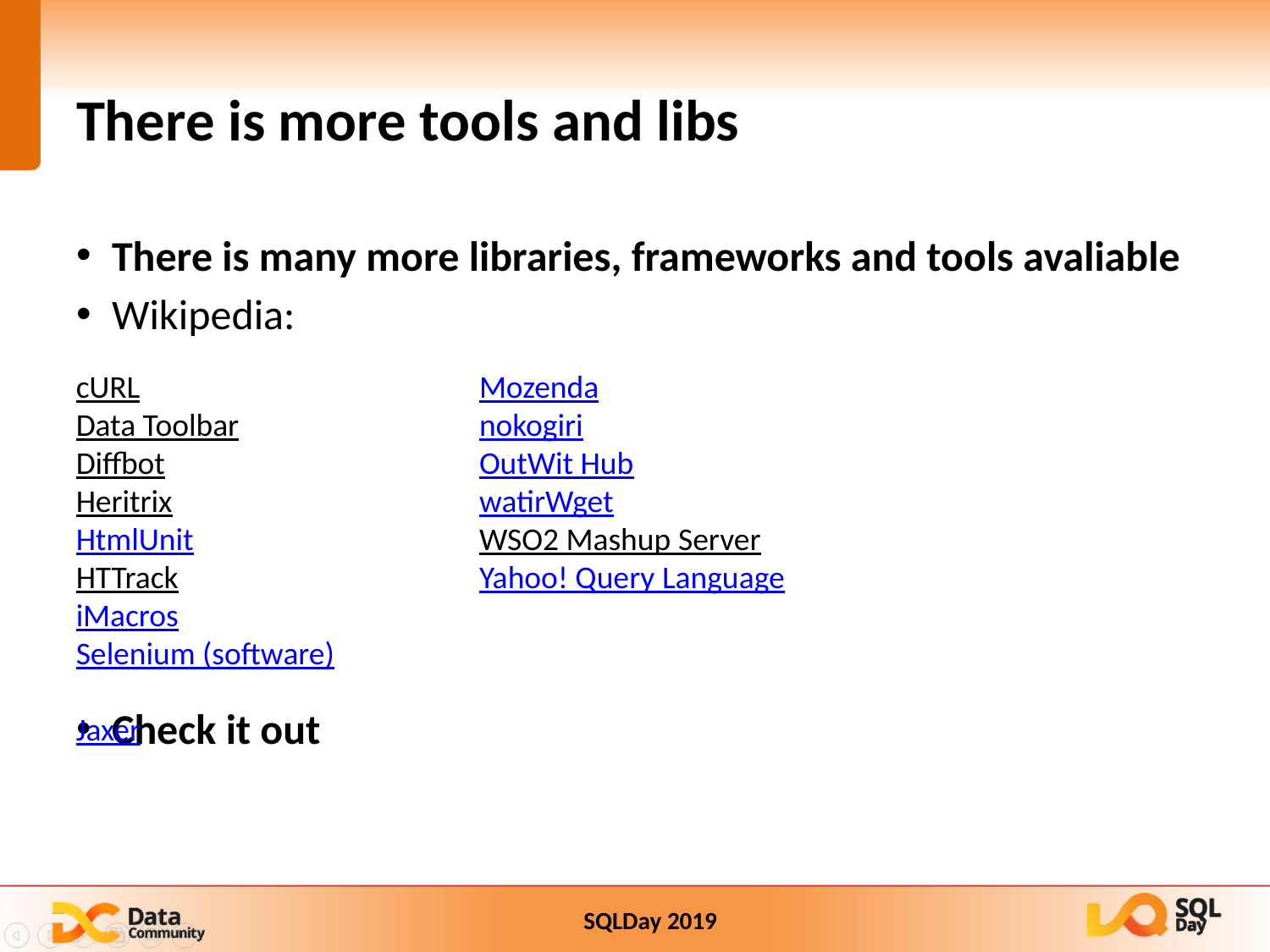

# There is more tools and libs
There is many more libraries, frameworks and tools avaliable
Wikipedia:

Check it out

cURL
Data Toolbar
Diffbot
Heritrix
HtmlUnit
HTTrack
iMacros
Selenium (software)

Jaxer
Mozenda
nokogiri
OutWit Hub
watirWget
WSO2 Mashup Server
Yahoo! Query Language